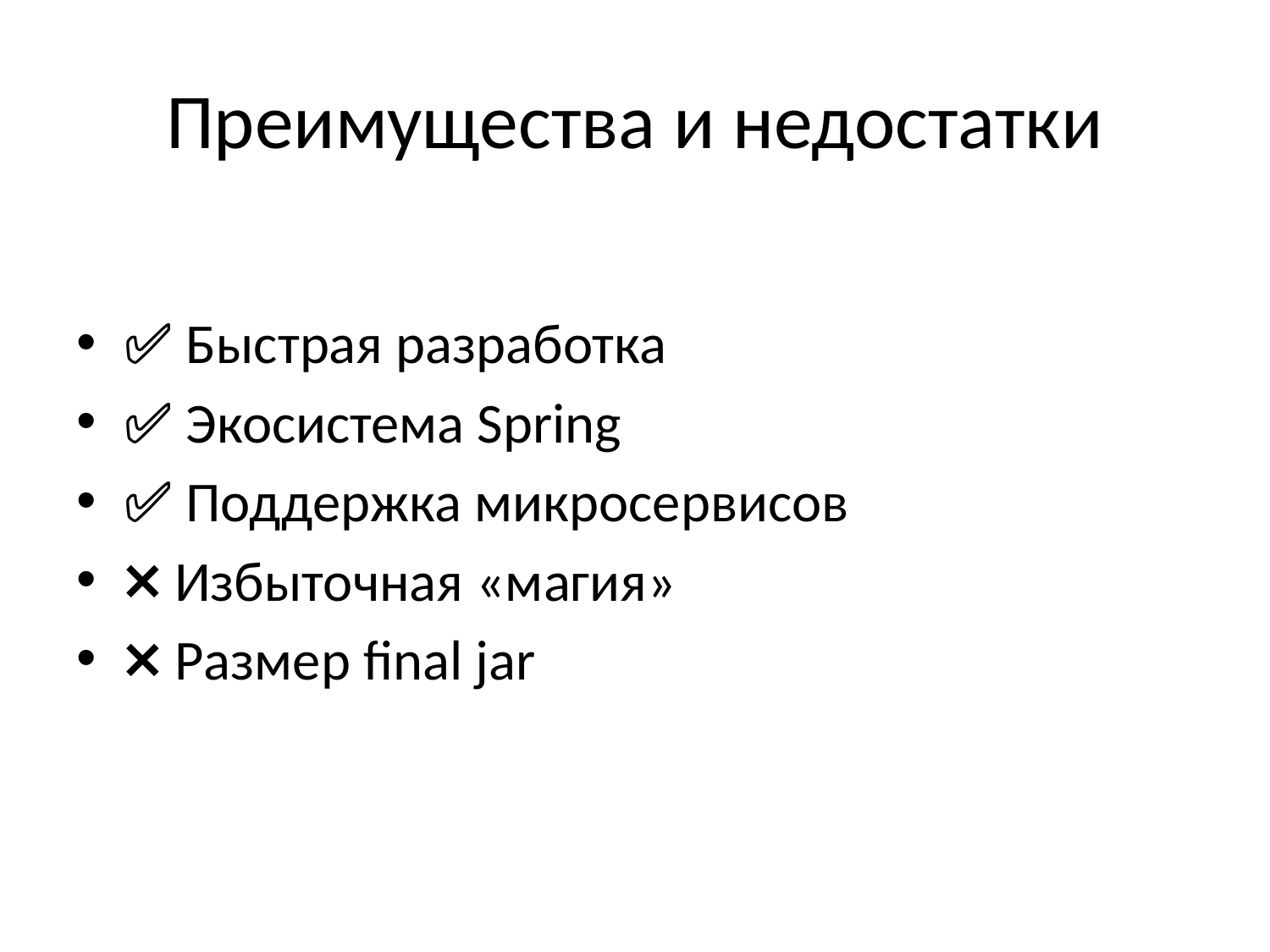

# Преимущества и недостатки

✅ Быстрая разработка
✅ Экосистема Spring
✅ Поддержка микросервисов
❌ Избыточная «магия»
❌ Размер final jar